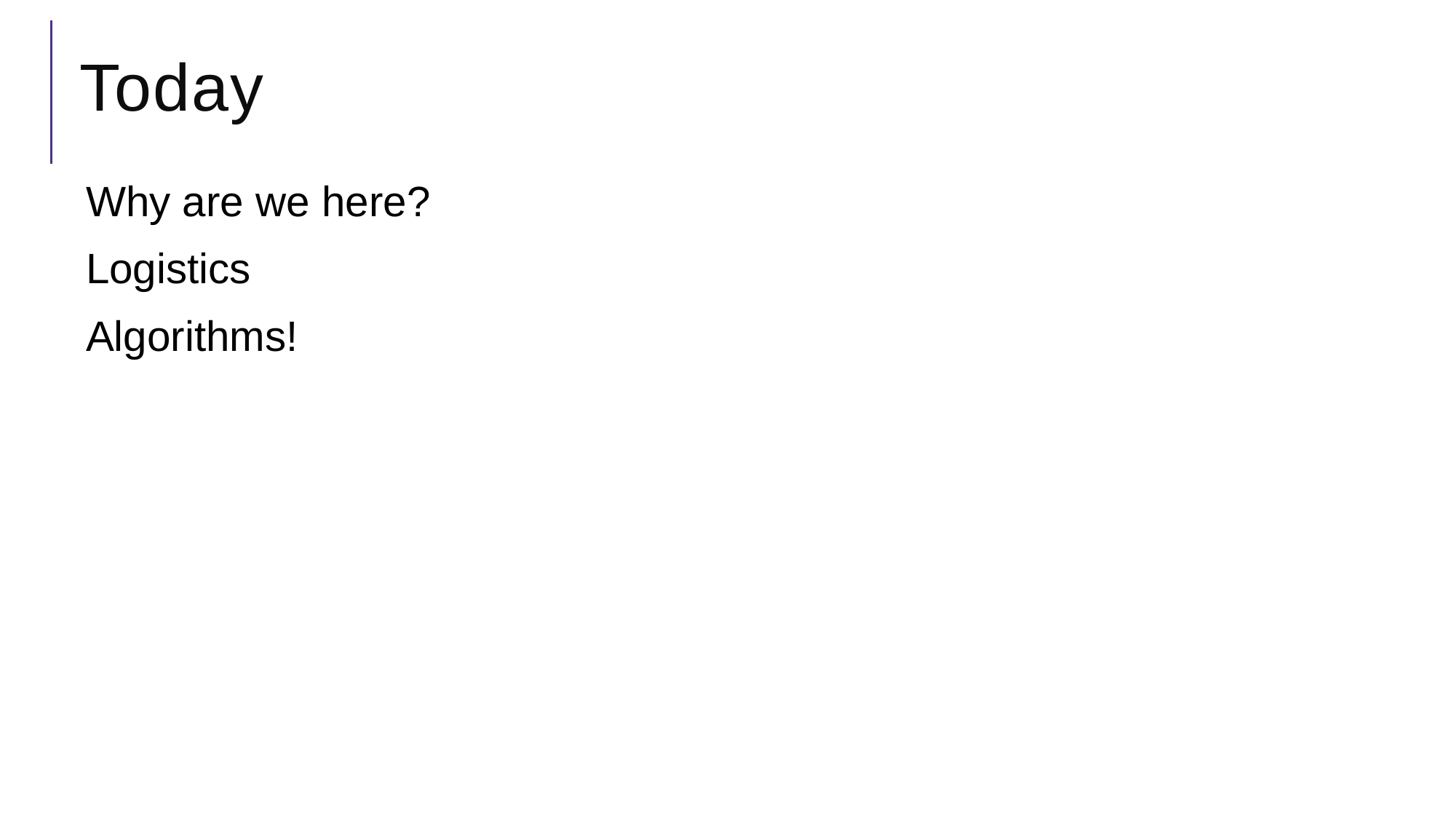

# Today
Why are we here?
Logistics
Algorithms!